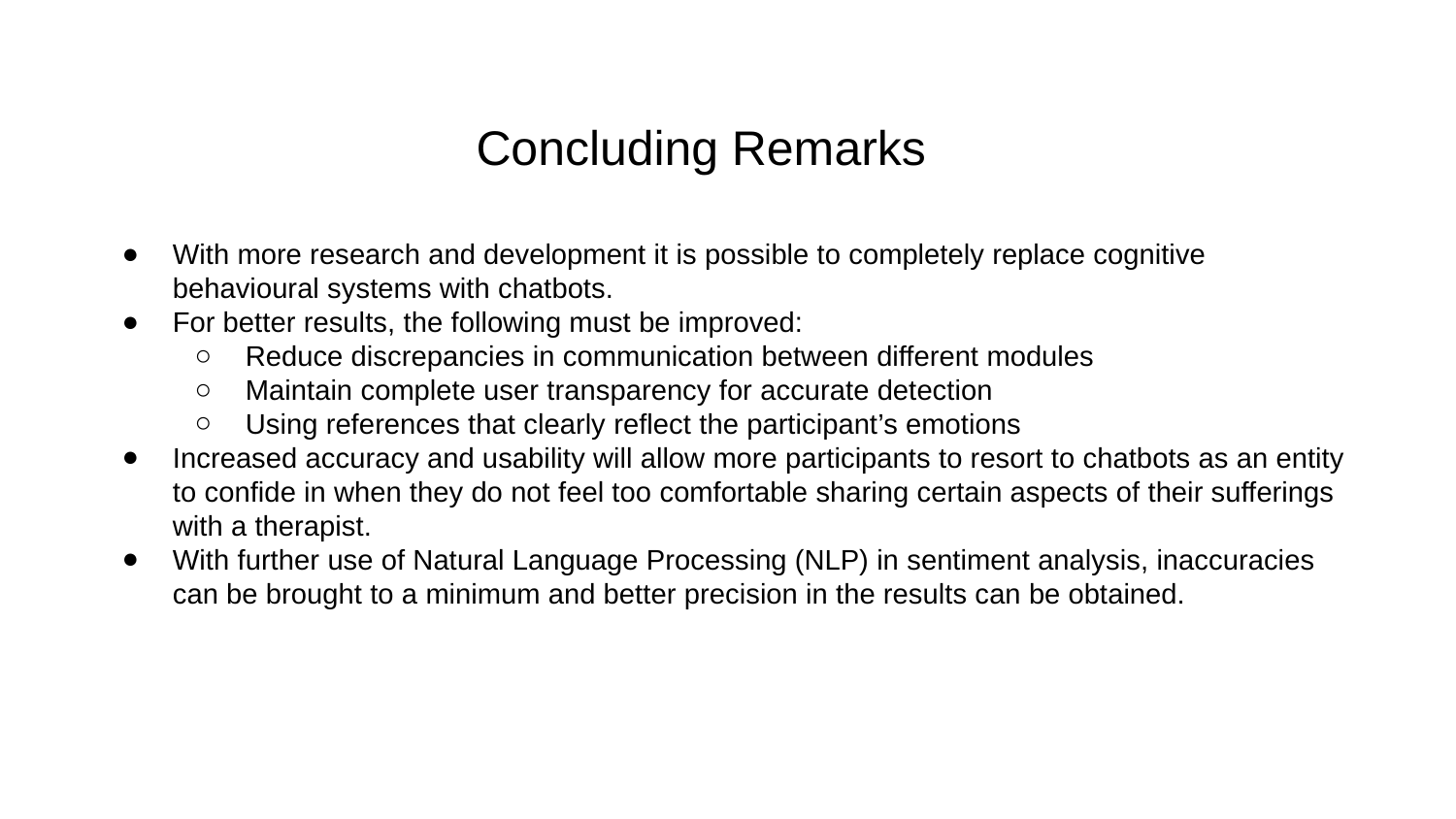

Concluding Remarks
With more research and development it is possible to completely replace cognitive behavioural systems with chatbots.
For better results, the following must be improved:
Reduce discrepancies in communication between different modules
Maintain complete user transparency for accurate detection
Using references that clearly reflect the participant’s emotions
Increased accuracy and usability will allow more participants to resort to chatbots as an entity to confide in when they do not feel too comfortable sharing certain aspects of their sufferings with a therapist.
With further use of Natural Language Processing (NLP) in sentiment analysis, inaccuracies can be brought to a minimum and better precision in the results can be obtained.